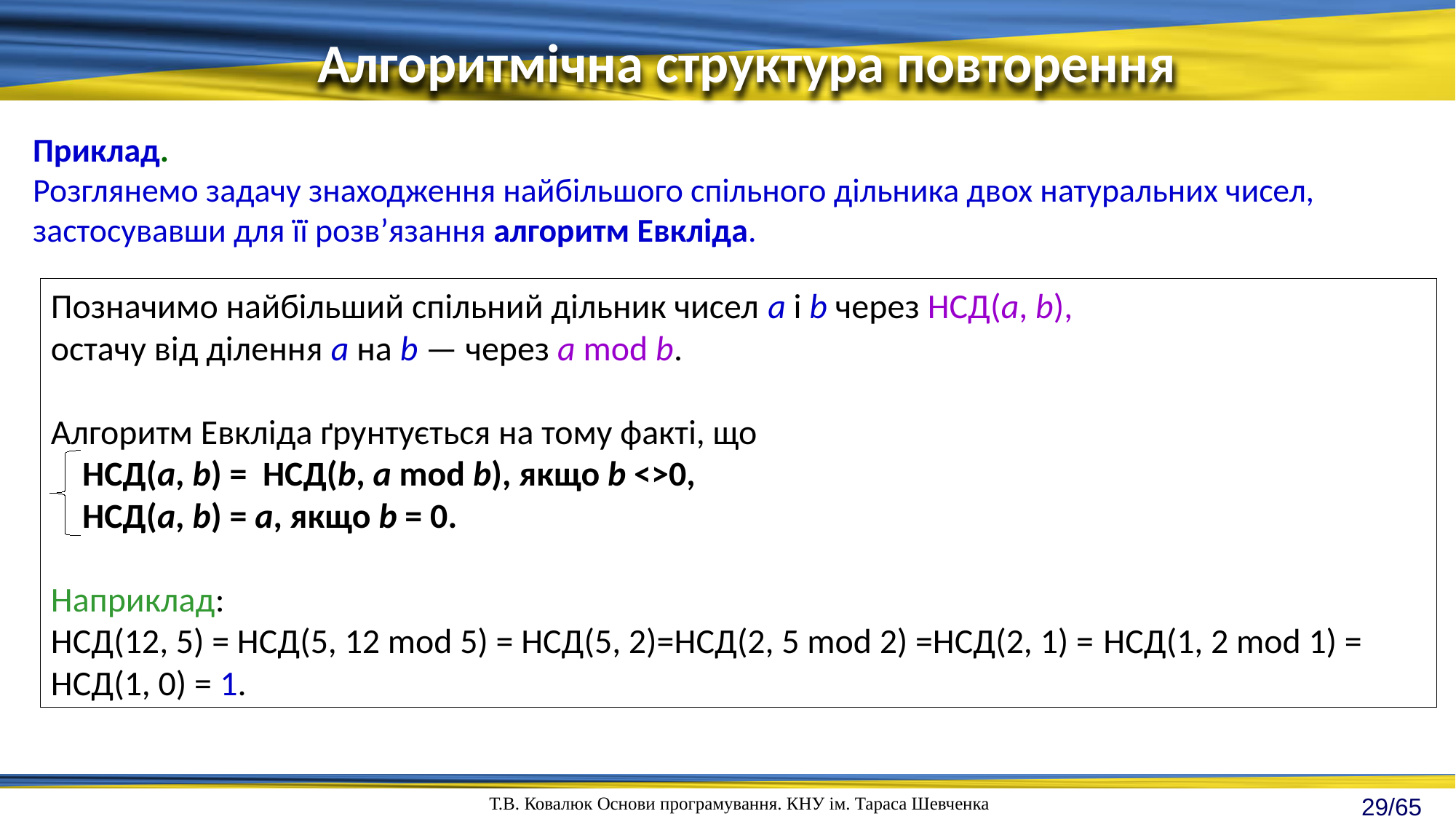

Алгоритмічна структура повторення
Приклад.
Розглянемо задачу знаходження найбільшого спільного дільника двох натуральних чисел, застосувавши для її розв’язання алгоритм Евкліда.
Позначимо найбільший спільний дільник чисел a і b через НСД(a, b),
остачу від ділення a на b — через a mod b.

Алгоритм Евкліда ґрунтується на тому факті, що
    НСД(a, b) =  НСД(b, a mod b), якщо b <>0,
    НСД(a, b) = a, якщо b = 0.

Наприклад:
НСД(12, 5) = НСД(5, 12 mod 5) = НСД(5, 2)=НСД(2, 5 mod 2) =НСД(2, 1) = НСД(1, 2 mod 1) =  НСД(1, 0) = 1.